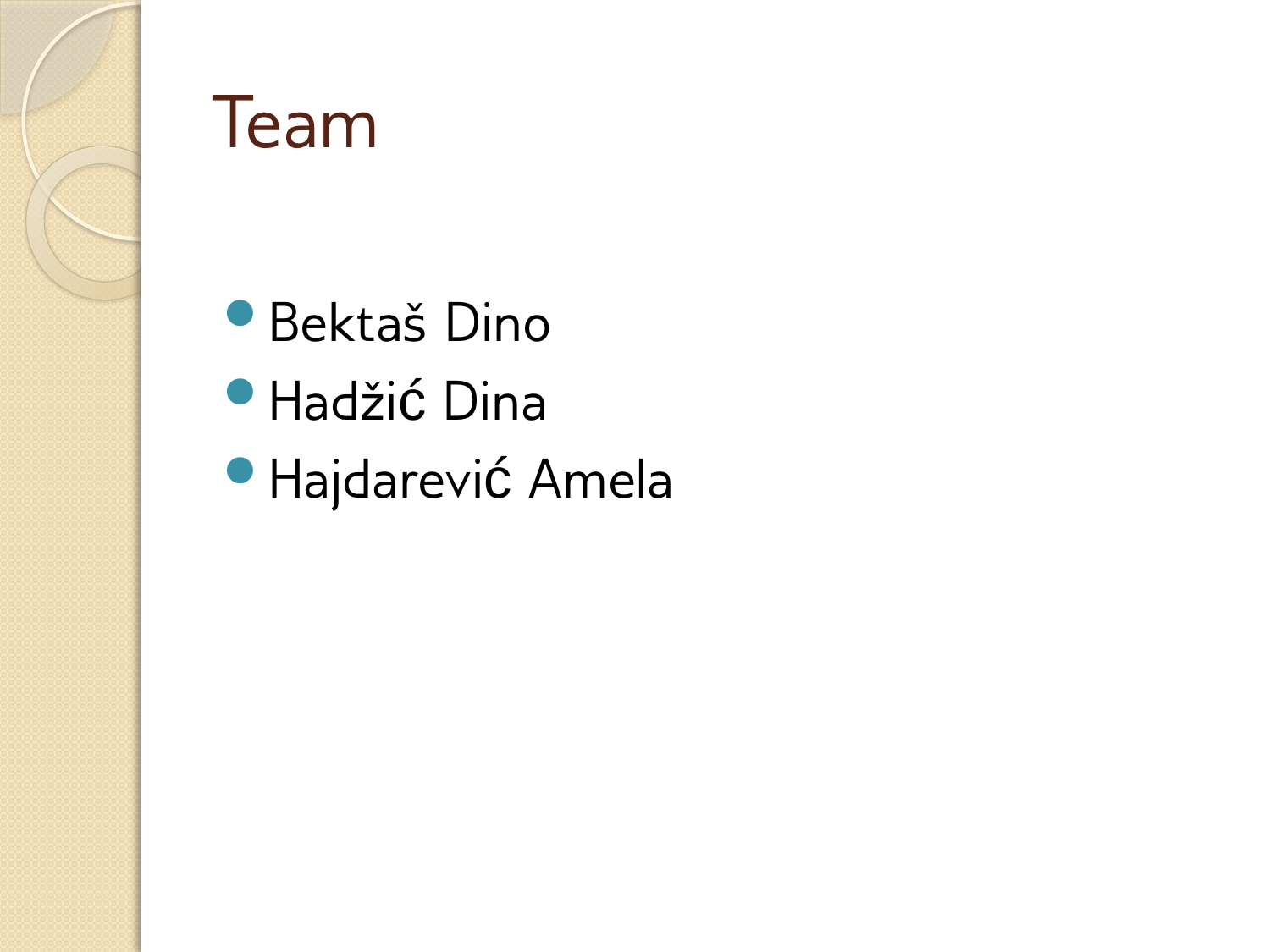

# Team

Bektaš Dino
Hadžić Dina
Hajdarević Amela